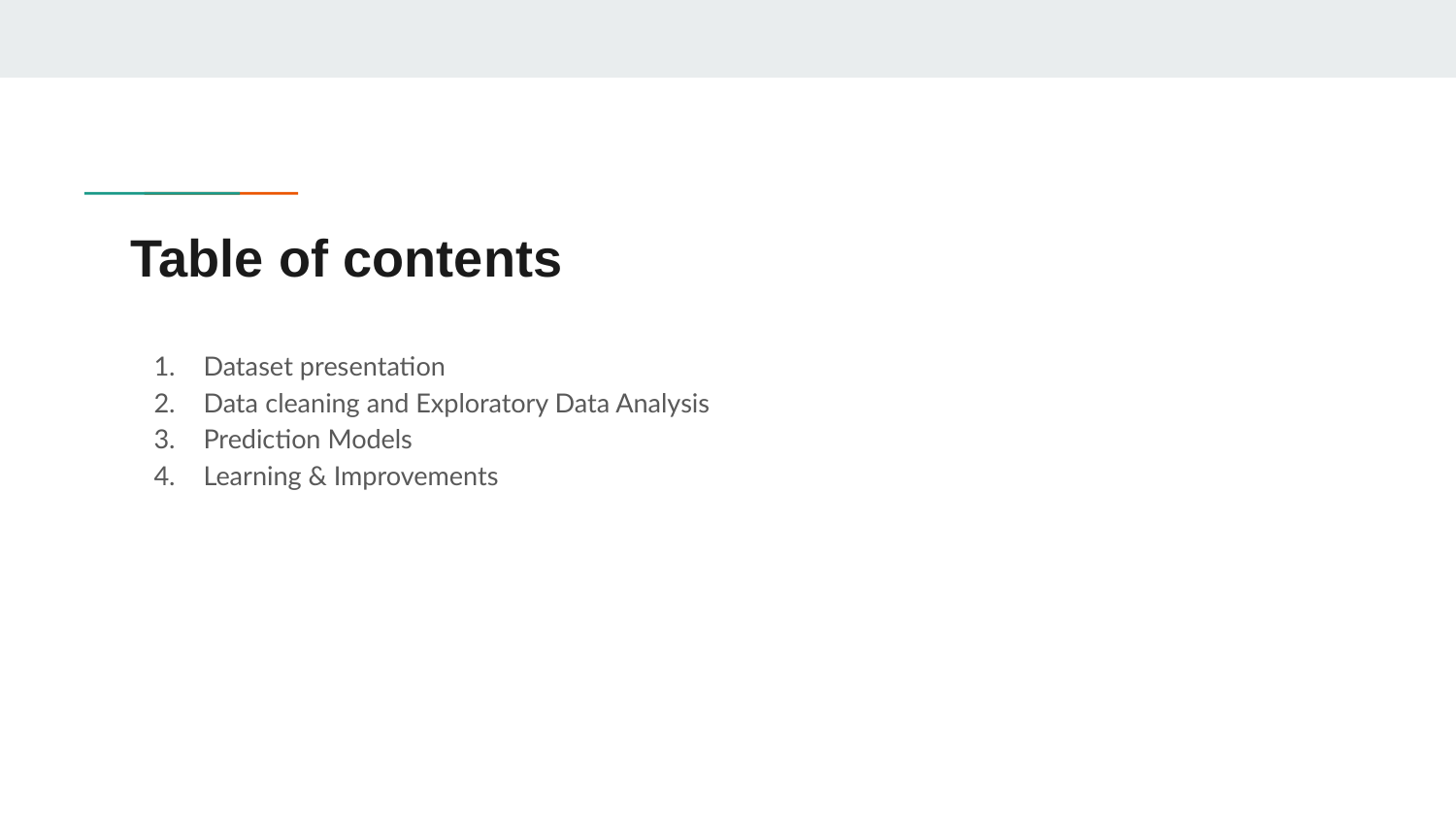

# Table of contents
Dataset presentation
Data cleaning and Exploratory Data Analysis
Prediction Models
Learning & Improvements